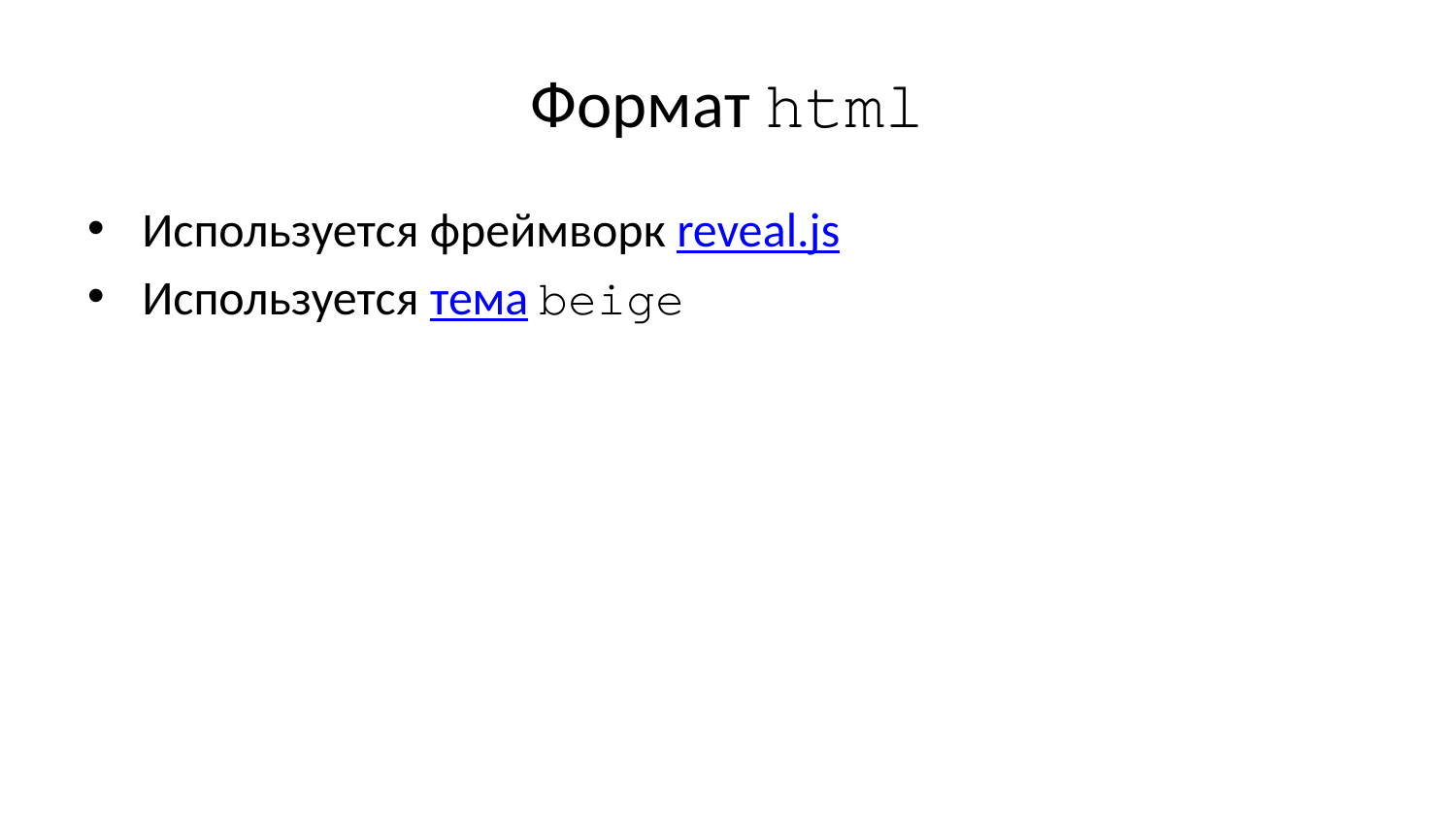

# Формат html
Используется фреймворк reveal.js
Используется тема beige